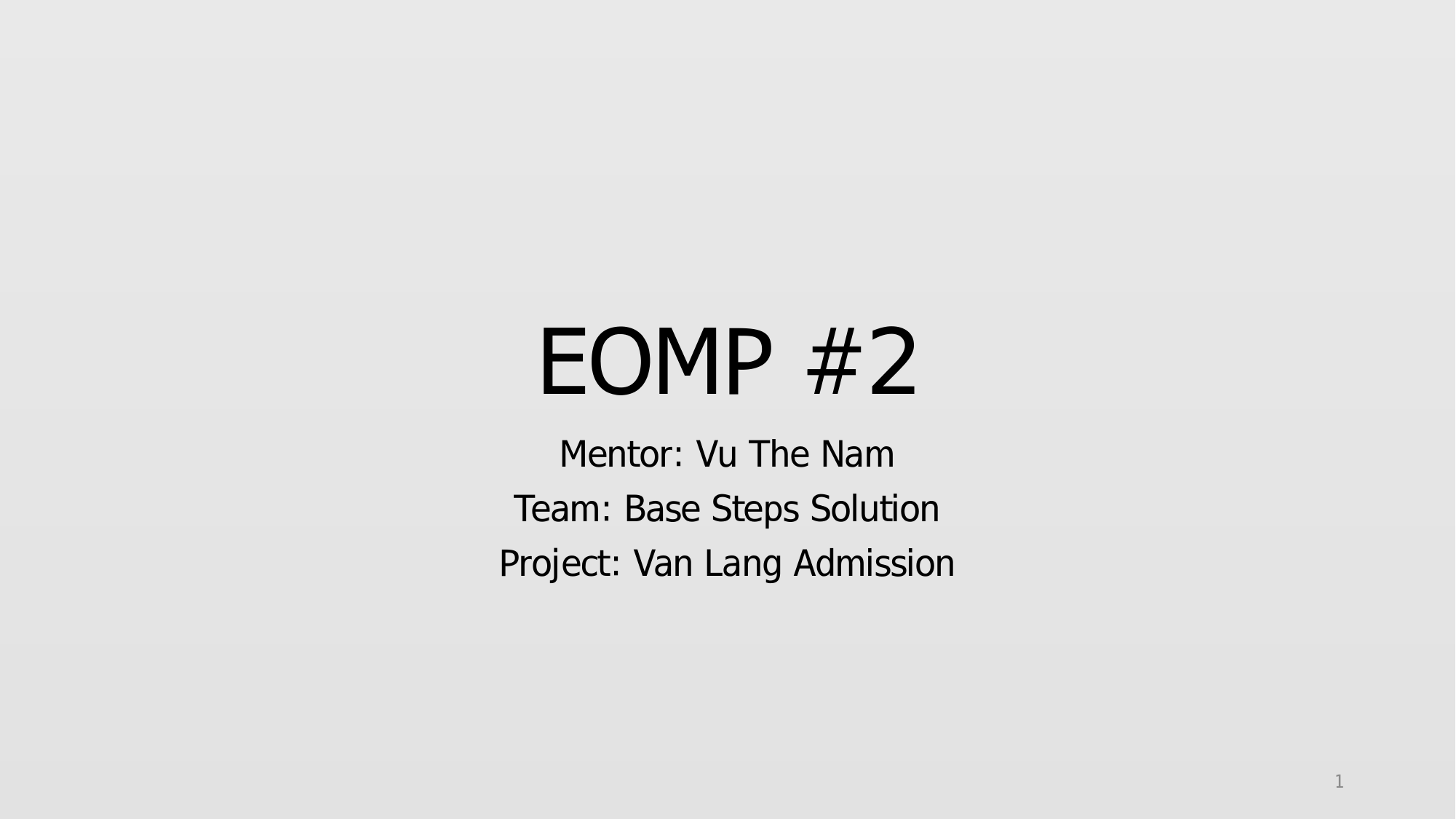

# EOMP #2
Mentor: Vu The Nam
Team: Base Steps Solution
Project: Van Lang Admission
1